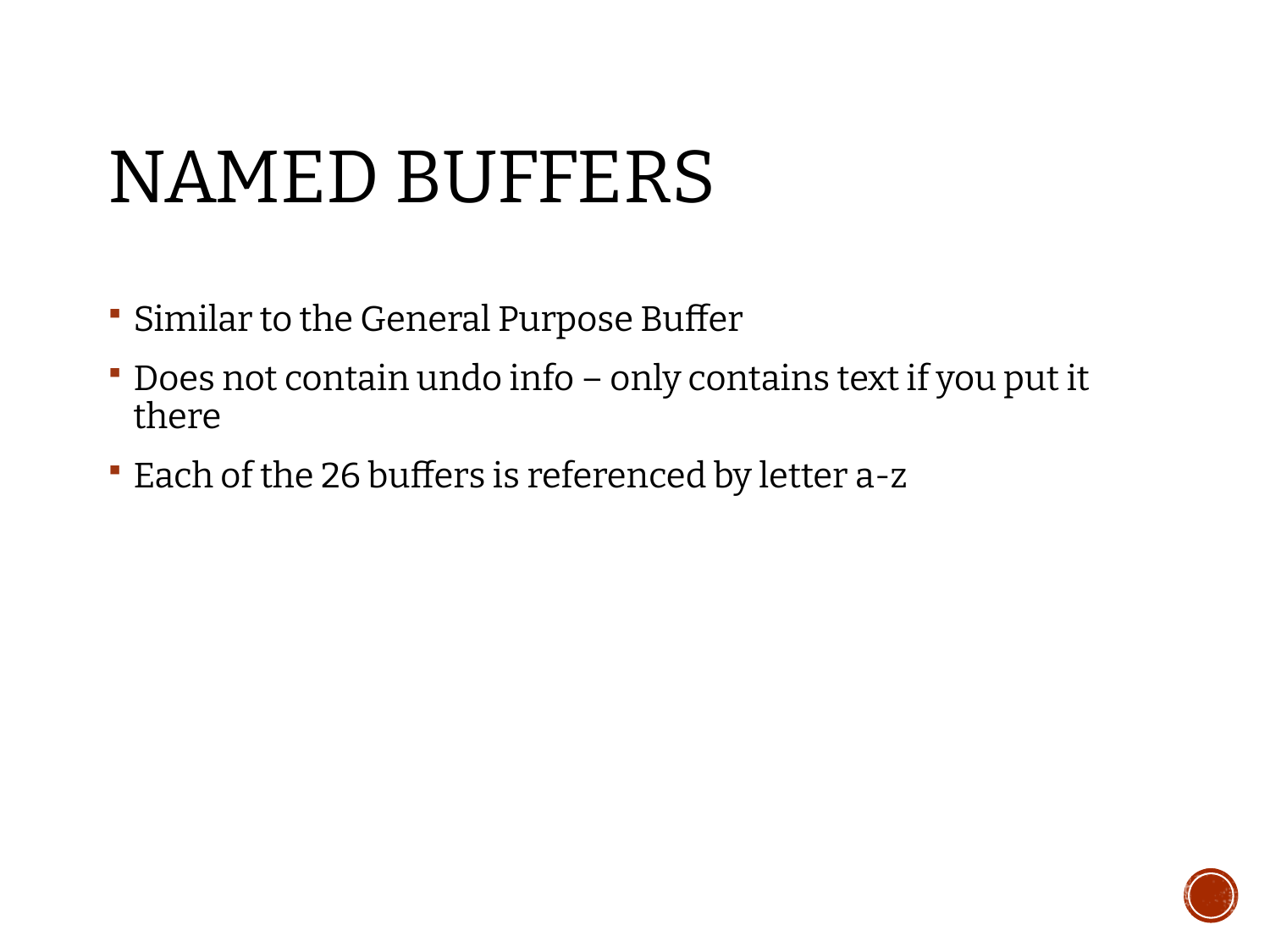

# Named Buffers
Similar to the General Purpose Buffer
Does not contain undo info – only contains text if you put it there
Each of the 26 buffers is referenced by letter a-z